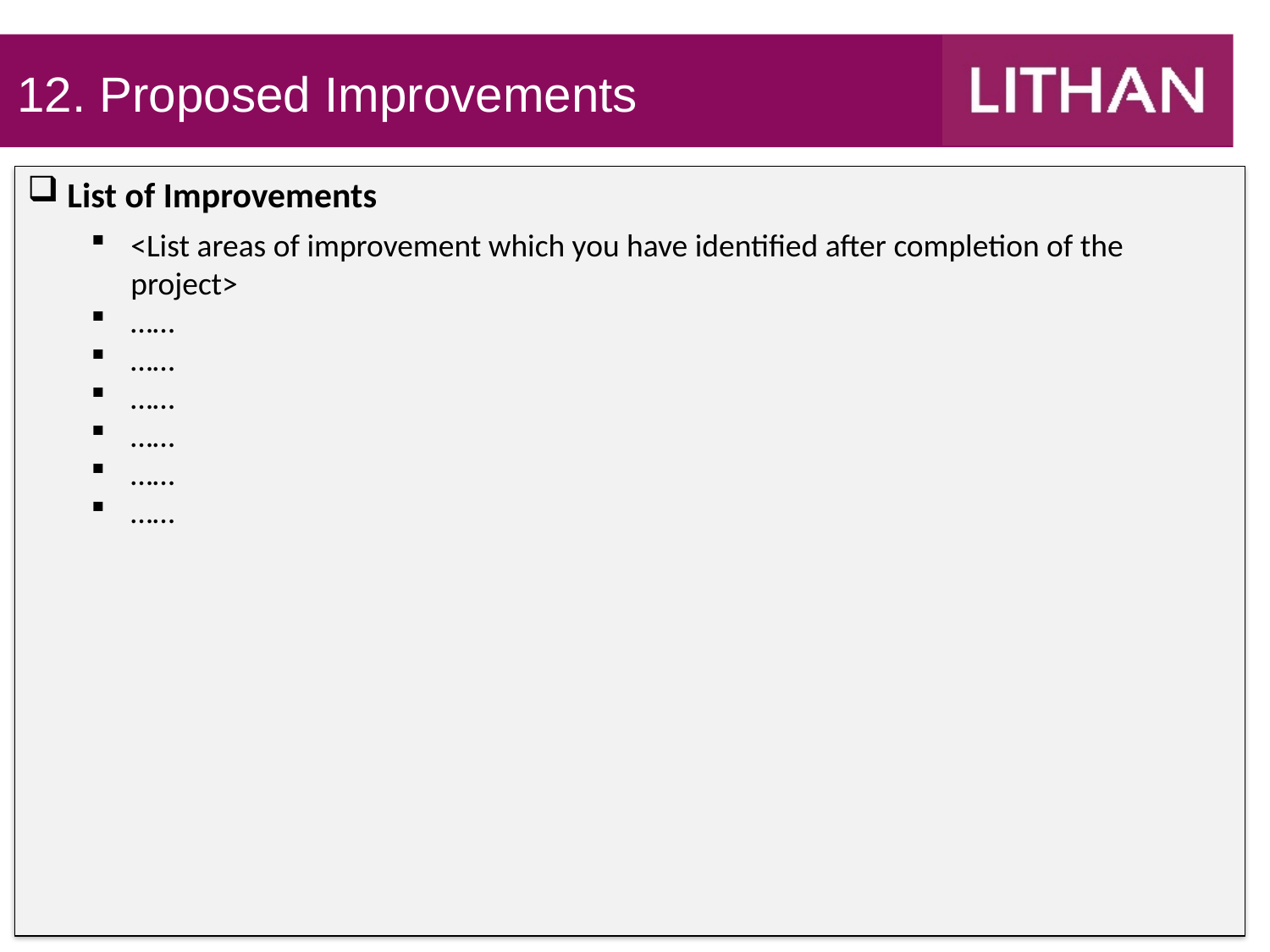

12. Proposed Improvements
List of Improvements
<List areas of improvement which you have identified after completion of the project>
……
……
……
……
……
……